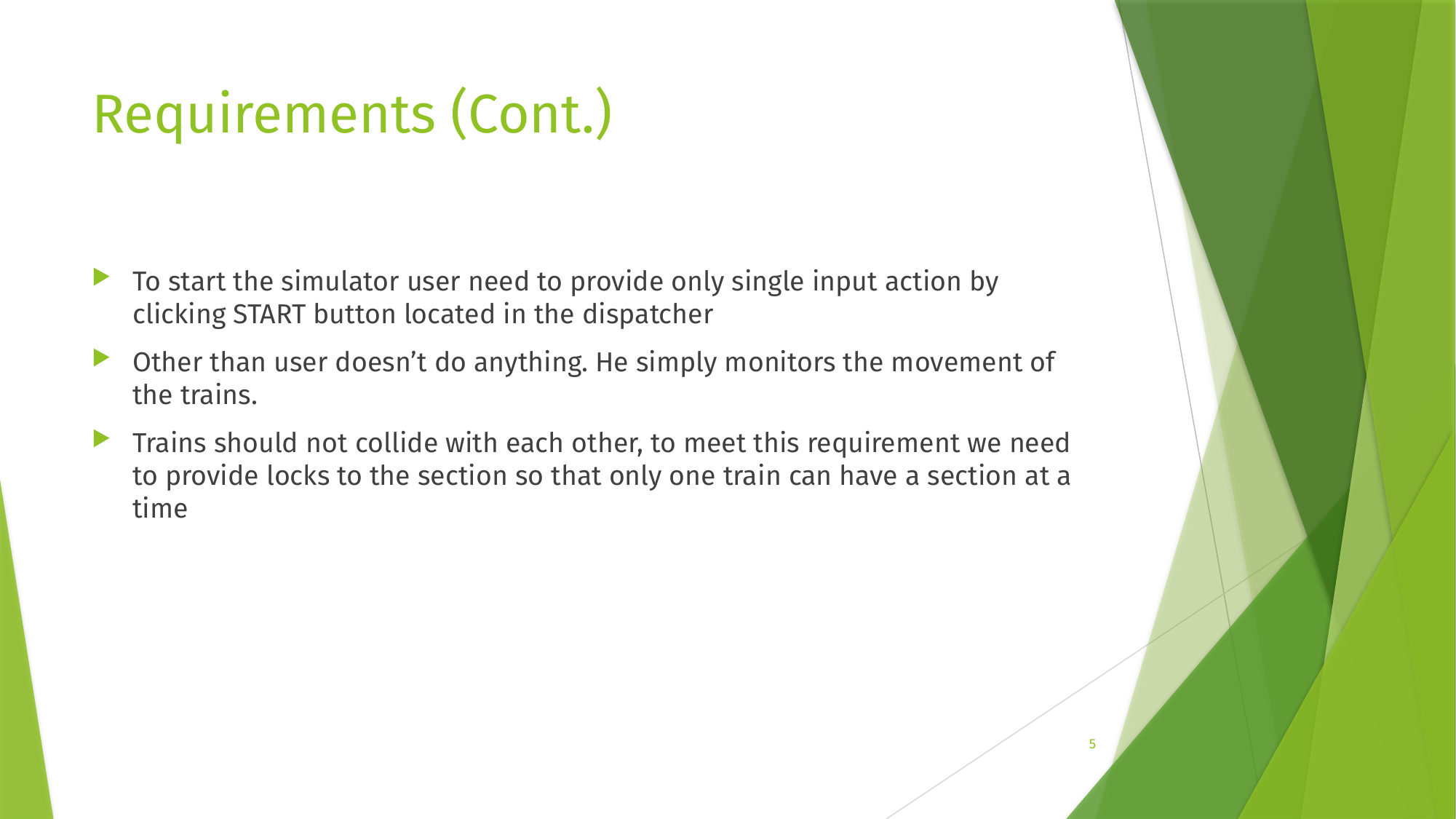

# Requirements (Cont.)
To start the simulator user need to provide only single input action by clicking START button located in the dispatcher
Other than user doesn’t do anything. He simply monitors the movement of the trains.
Trains should not collide with each other, to meet this requirement we need to provide locks to the section so that only one train can have a section at a time

5